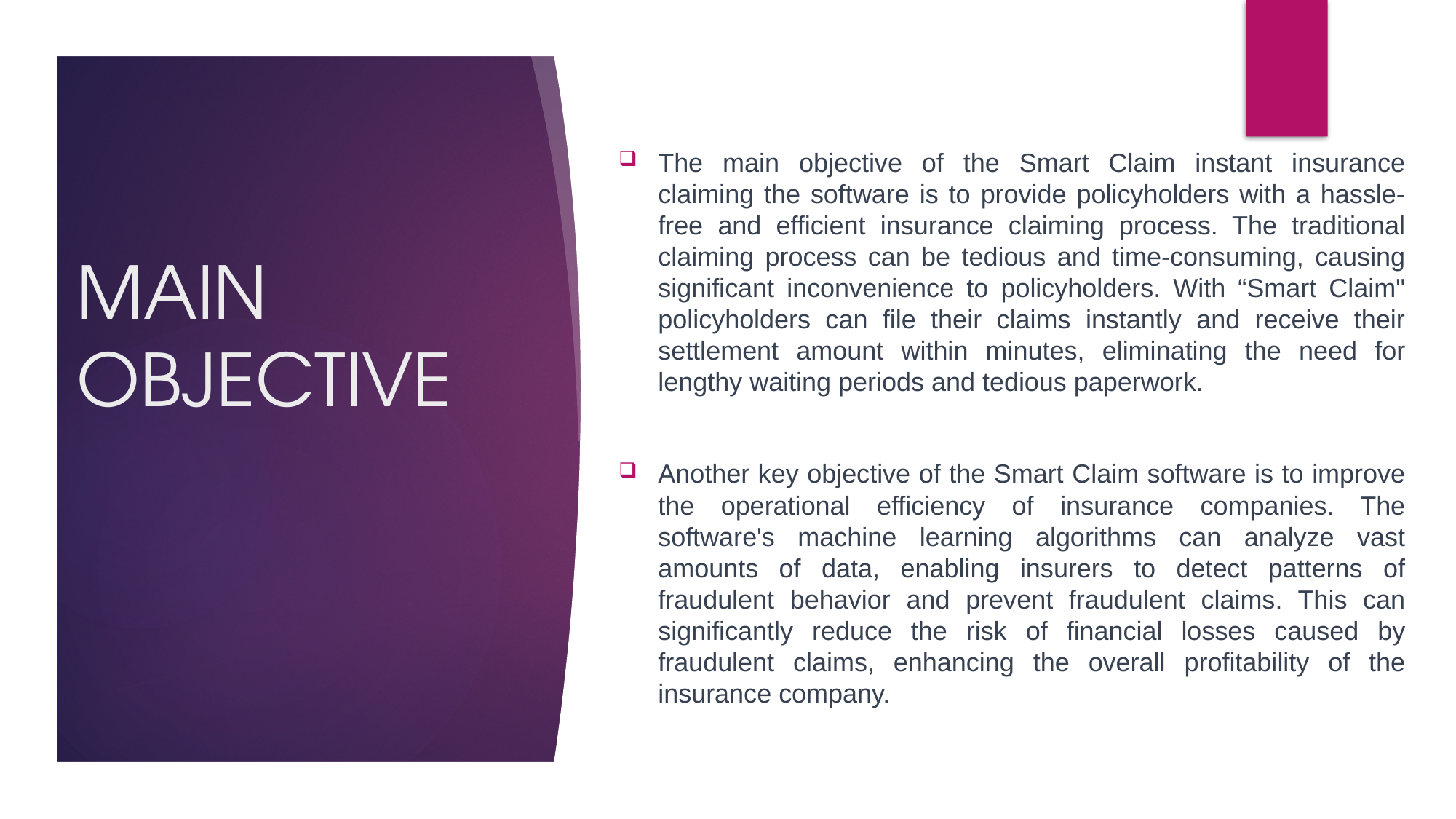

The main objective of the Smart Claim instant insurance claiming the software is to provide policyholders with a hassle-free and efficient insurance claiming process. The traditional claiming process can be tedious and time-consuming, causing significant inconvenience to policyholders. With “Smart Claim" policyholders can file their claims instantly and receive their settlement amount within minutes, eliminating the need for lengthy waiting periods and tedious paperwork.

Another key objective of the Smart Claim software is to improve the operational efficiency of insurance companies. The software's machine learning algorithms can analyze vast amounts of data, enabling insurers to detect patterns of fraudulent behavior and prevent fraudulent claims. This can significantly reduce the risk of financial losses caused by fraudulent claims, enhancing the overall profitability of the insurance company.
# MAIN OBJECTIVE